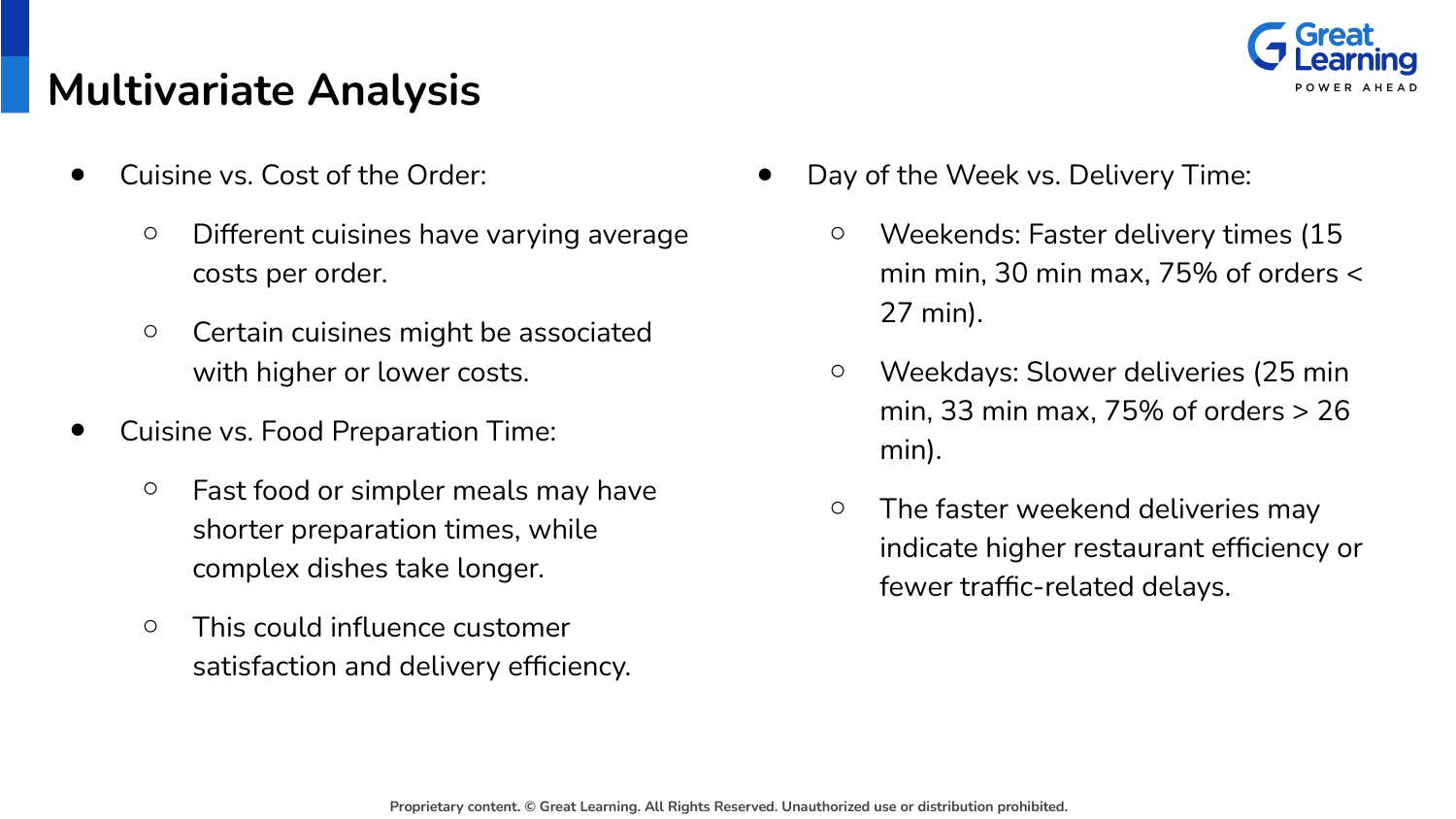

# Multivariate Analysis
Cuisine vs. Cost of the Order:
Different cuisines have varying average costs per order.
Certain cuisines might be associated with higher or lower costs.
Cuisine vs. Food Preparation Time:
Fast food or simpler meals may have shorter preparation times, while complex dishes take longer.
This could influence customer satisfaction and delivery efficiency.

Day of the Week vs. Delivery Time:
Weekends: Faster delivery times (15 min min, 30 min max, 75% of orders < 27 min).
Weekdays: Slower deliveries (25 min min, 33 min max, 75% of orders > 26 min).
The faster weekend deliveries may indicate higher restaurant efficiency or fewer traffic-related delays.